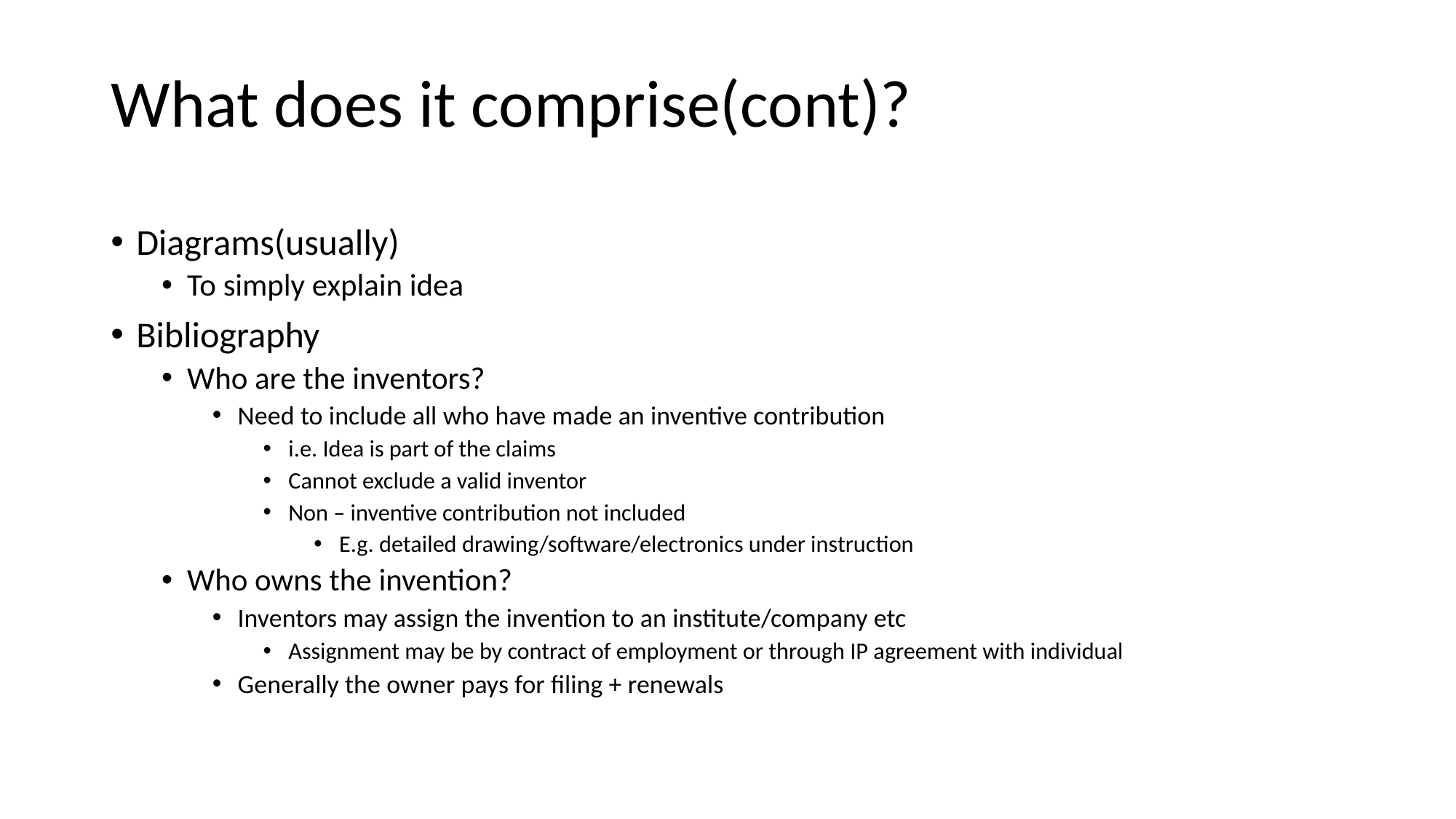

# What does it comprise(cont)?
Diagrams(usually)
To simply explain idea
Bibliography
Who are the inventors?
Need to include all who have made an inventive contribution
i.e. Idea is part of the claims
Cannot exclude a valid inventor
Non – inventive contribution not included
E.g. detailed drawing/software/electronics under instruction
Who owns the invention?
Inventors may assign the invention to an institute/company etc
Assignment may be by contract of employment or through IP agreement with individual
Generally the owner pays for filing + renewals